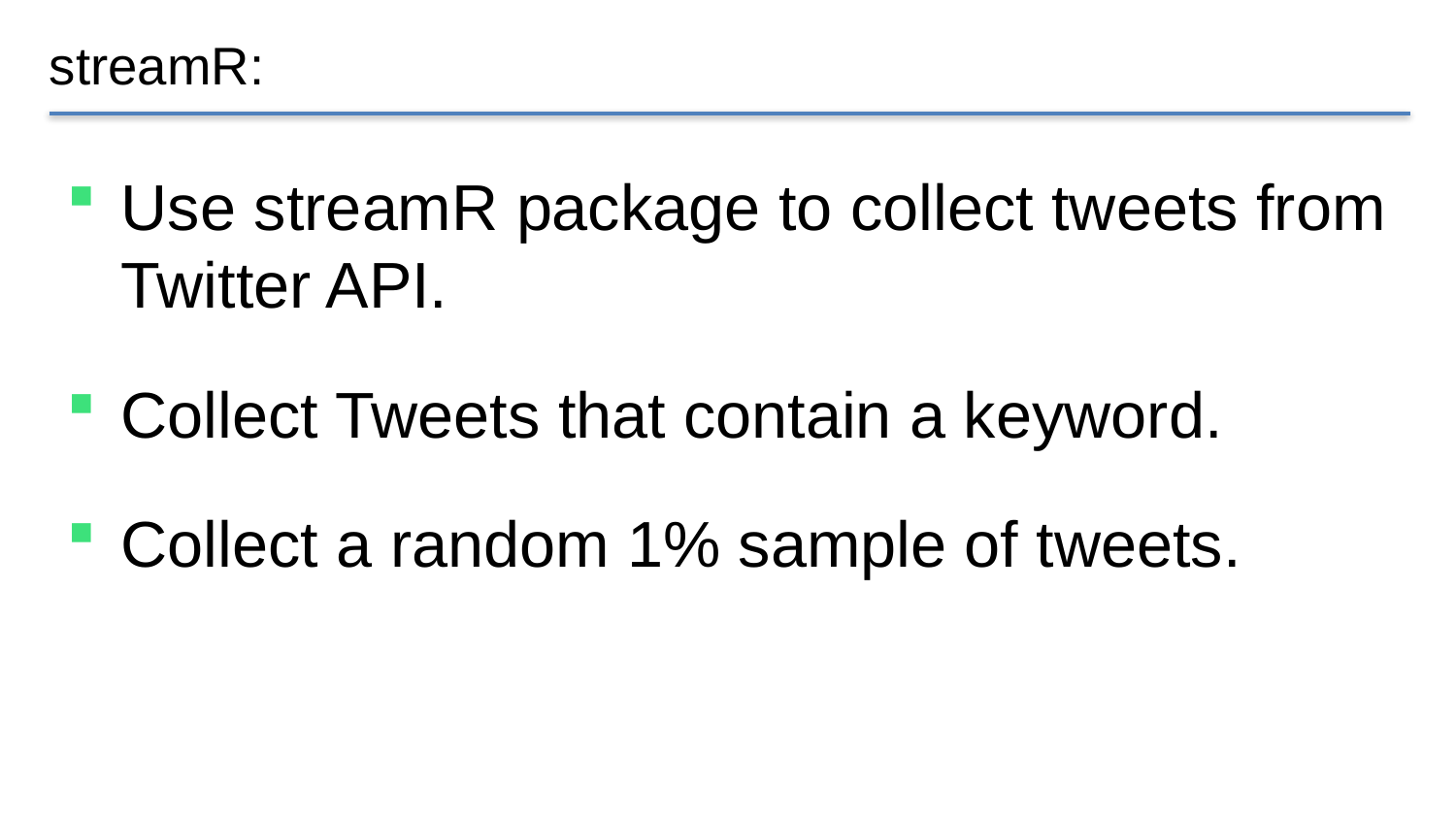

# streamR:
Use streamR package to collect tweets from Twitter API.
Collect Tweets that contain a keyword.
Collect a random 1% sample of tweets.